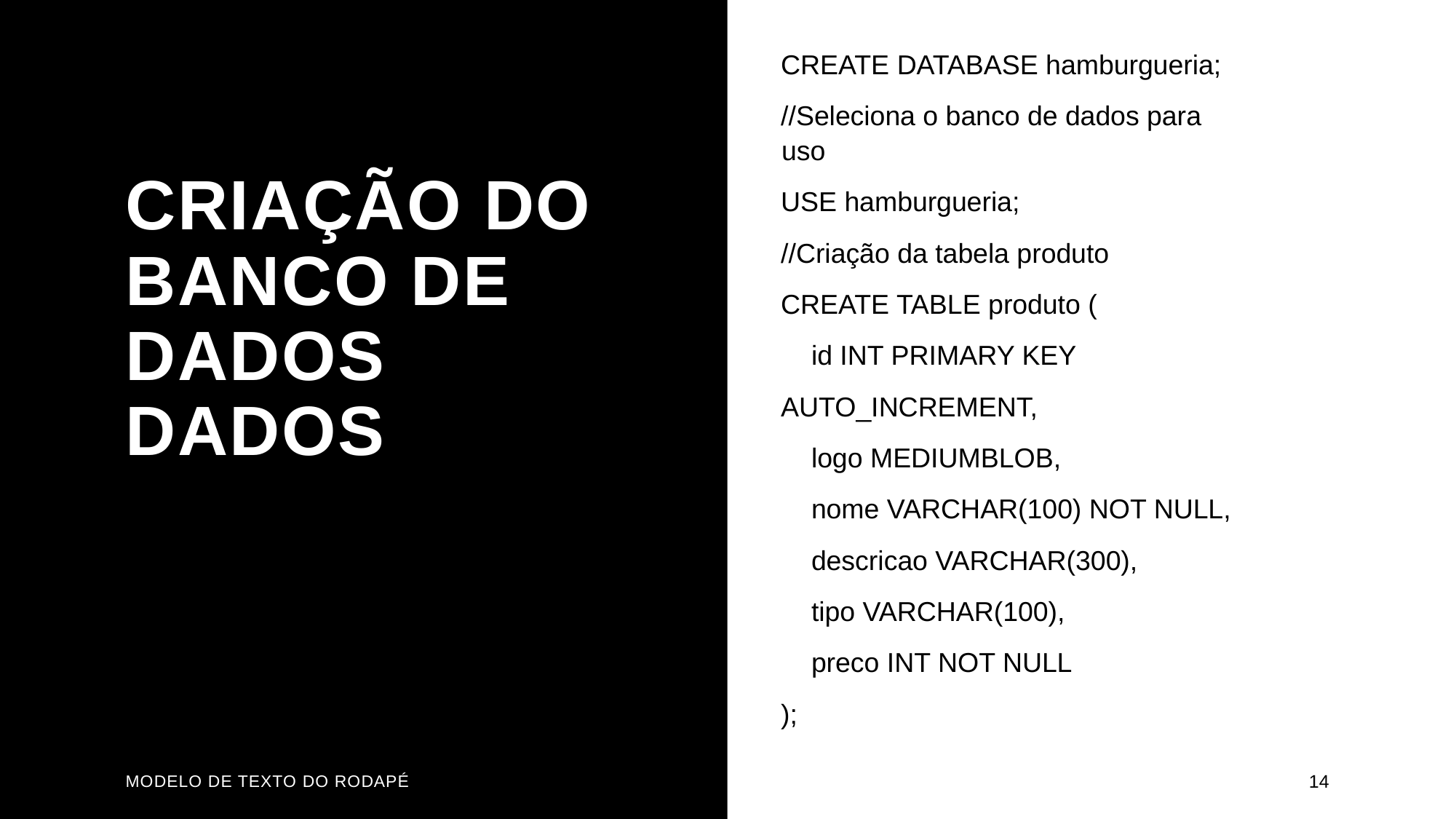

CRIAÇÃO DO BANCO DE DADOS  dados
CREATE DATABASE hamburgueria;
//Seleciona o banco de dados para uso
USE hamburgueria;
//Criação da tabela produto
CREATE TABLE produto (
    id INT PRIMARY KEY
AUTO_INCREMENT,
    logo MEDIUMBLOB,
    nome VARCHAR(100) NOT NULL,
    descricao VARCHAR(300),
    tipo VARCHAR(100),
    preco INT NOT NULL
);

14